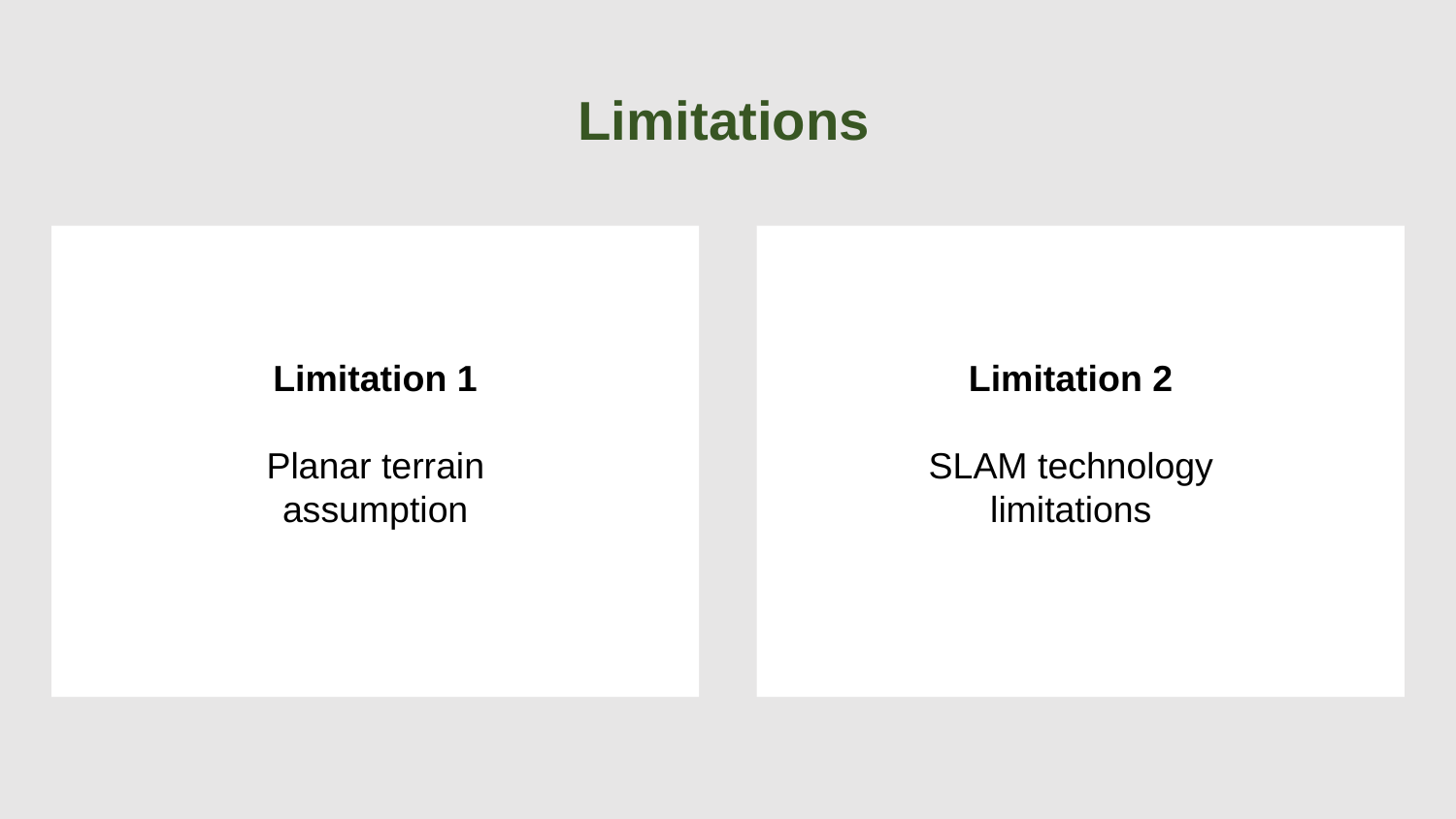

Limitations

Limitation 1

Planar terrain assumption
Limitation 2

SLAM technology limitations